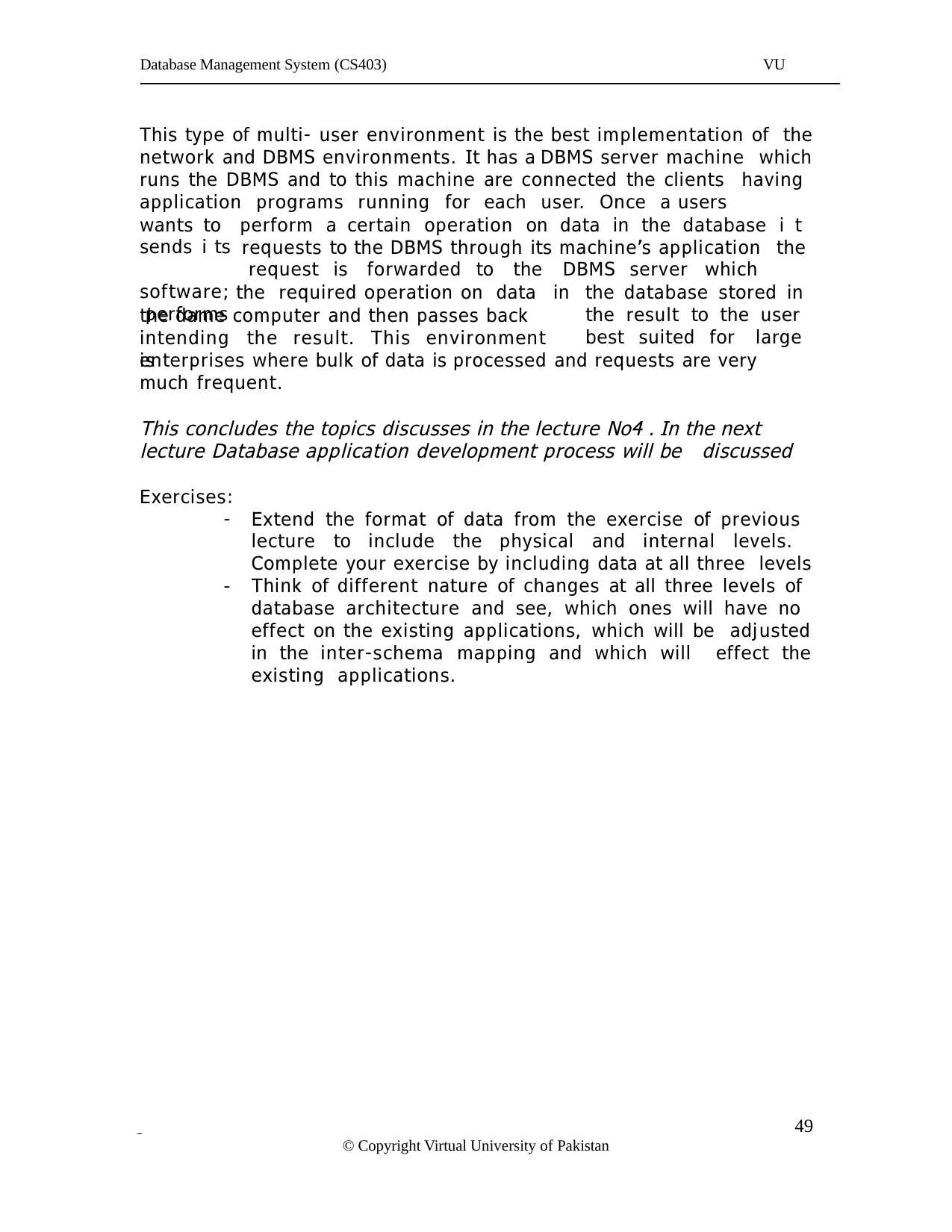

Database Management System (CS403)
VU

This type of multi- user environment is the best implementation of  the network and DBMS environments. It has a DBMS server machine  which runs the DBMS and to this machine are connected the clients  having  application  programs  running  for  each  user.  Once  a users
wants to  sends i ts  software;  performs
perform a certain operation on data in the database i t  requests to the DBMS through its machine’s application  the   request  is   forwarded  to   the   DBMS  server  which
the database stored in  the result to the user  best  suited  for   large
the  required operation on  data  in
the dame computer and then passes back  intending	the	result.	This	environment	is
enterprises where bulk of data is processed and requests are very  much frequent.

This concludes the topics discusses in the lecture No4 . In the next  lecture Database application development process will be   discussed

Exercises:
Extend the format of data from the exercise of previous  lecture to include the physical and internal levels.  Complete your exercise by including data at all three  levels
Think of different nature of changes at all three levels of  database architecture and see, which ones will have no  effect on the existing applications, which will be  adjusted in the inter-schema mapping and which will  effect the existing applications.
 	 49
© Copyright Virtual University of Pakistan